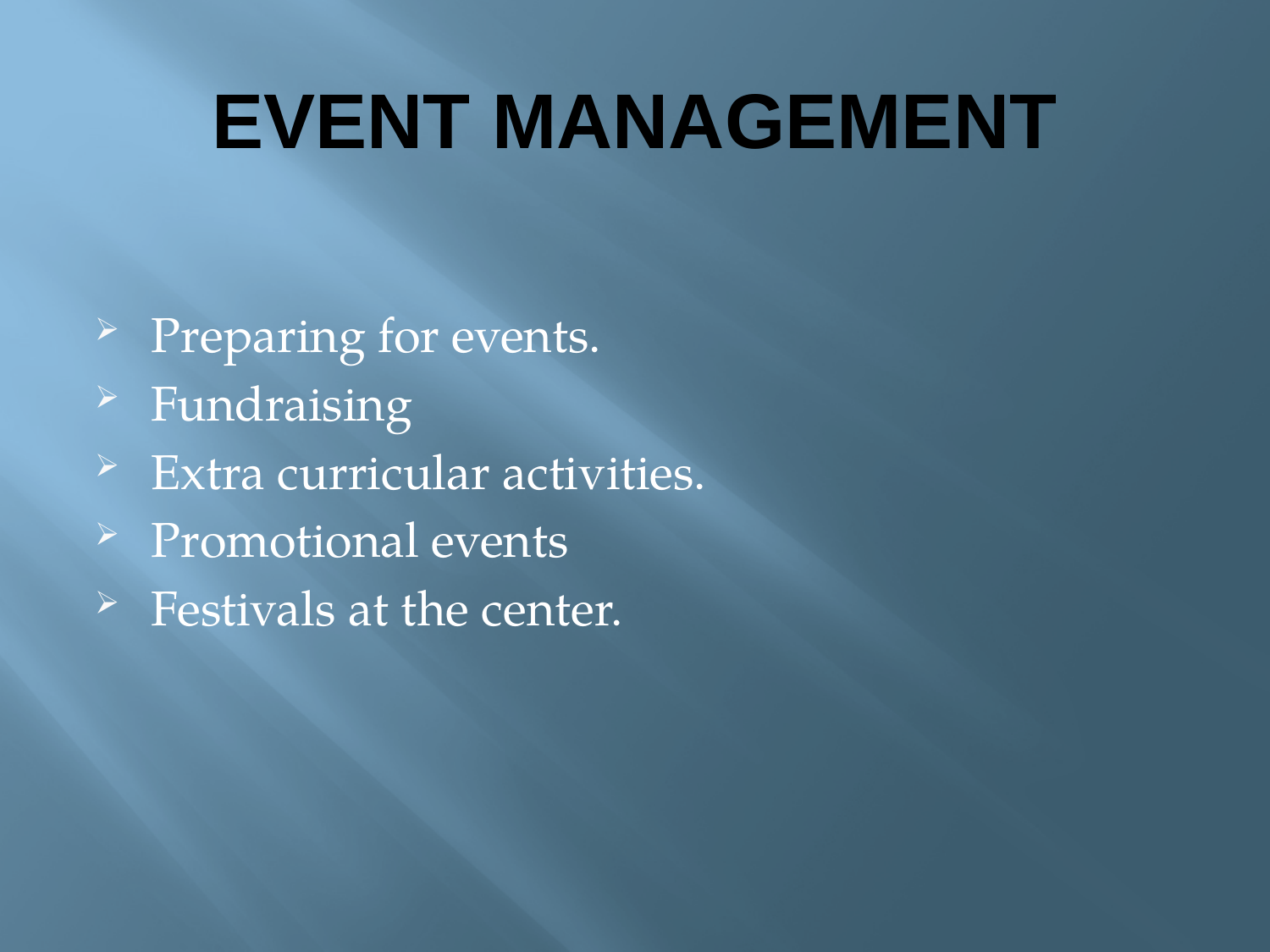

# EVENT MANAGEMENT
Preparing for events.
Fundraising
Extra curricular activities.
Promotional events
Festivals at the center.